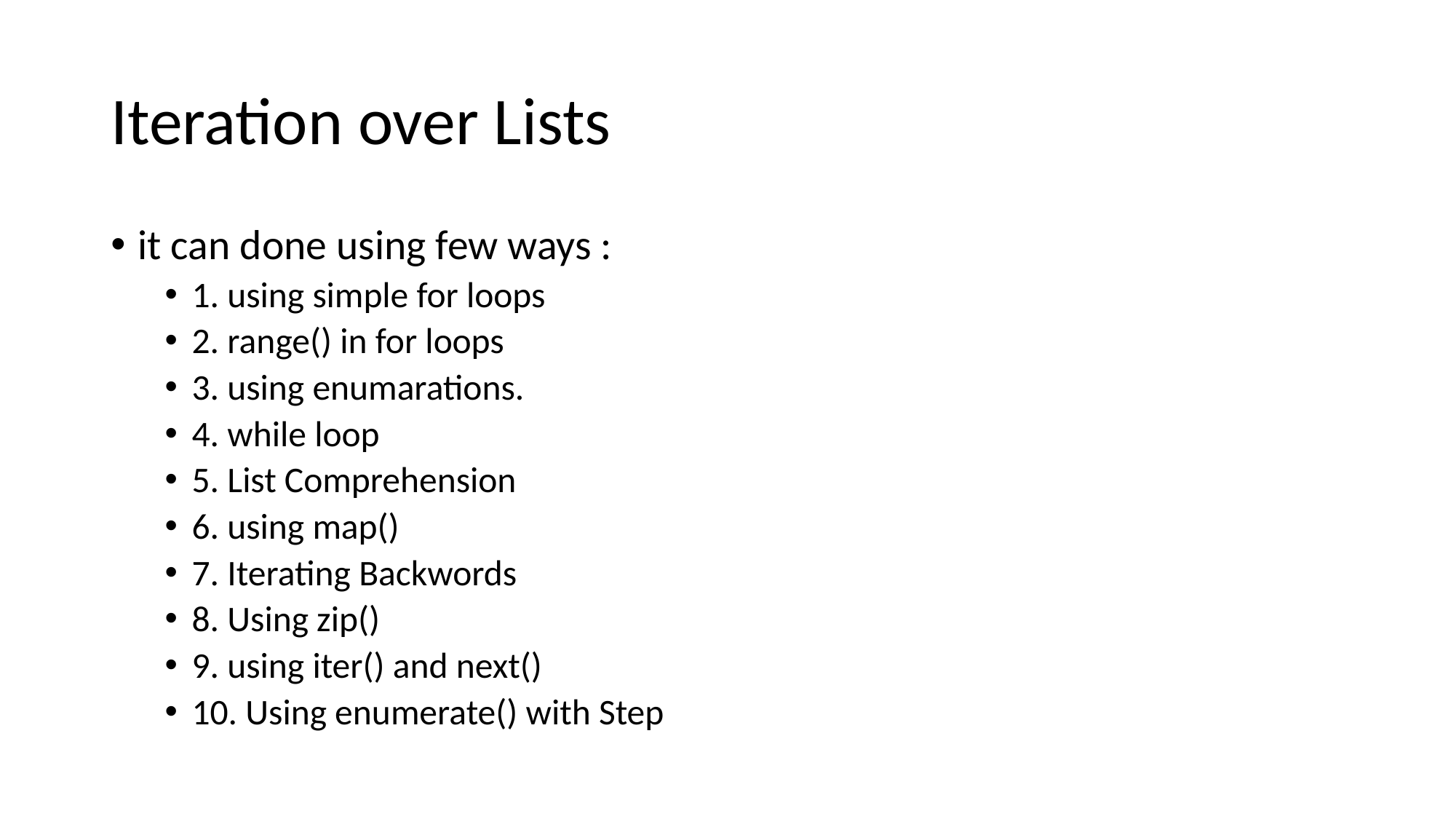

# Iteration over Lists
it can done using few ways :
1. using simple for loops
2. range() in for loops
3. using enumarations.
4. while loop
5. List Comprehension
6. using map()
7. Iterating Backwords
8. Using zip()
9. using iter() and next()
10. Using enumerate() with Step